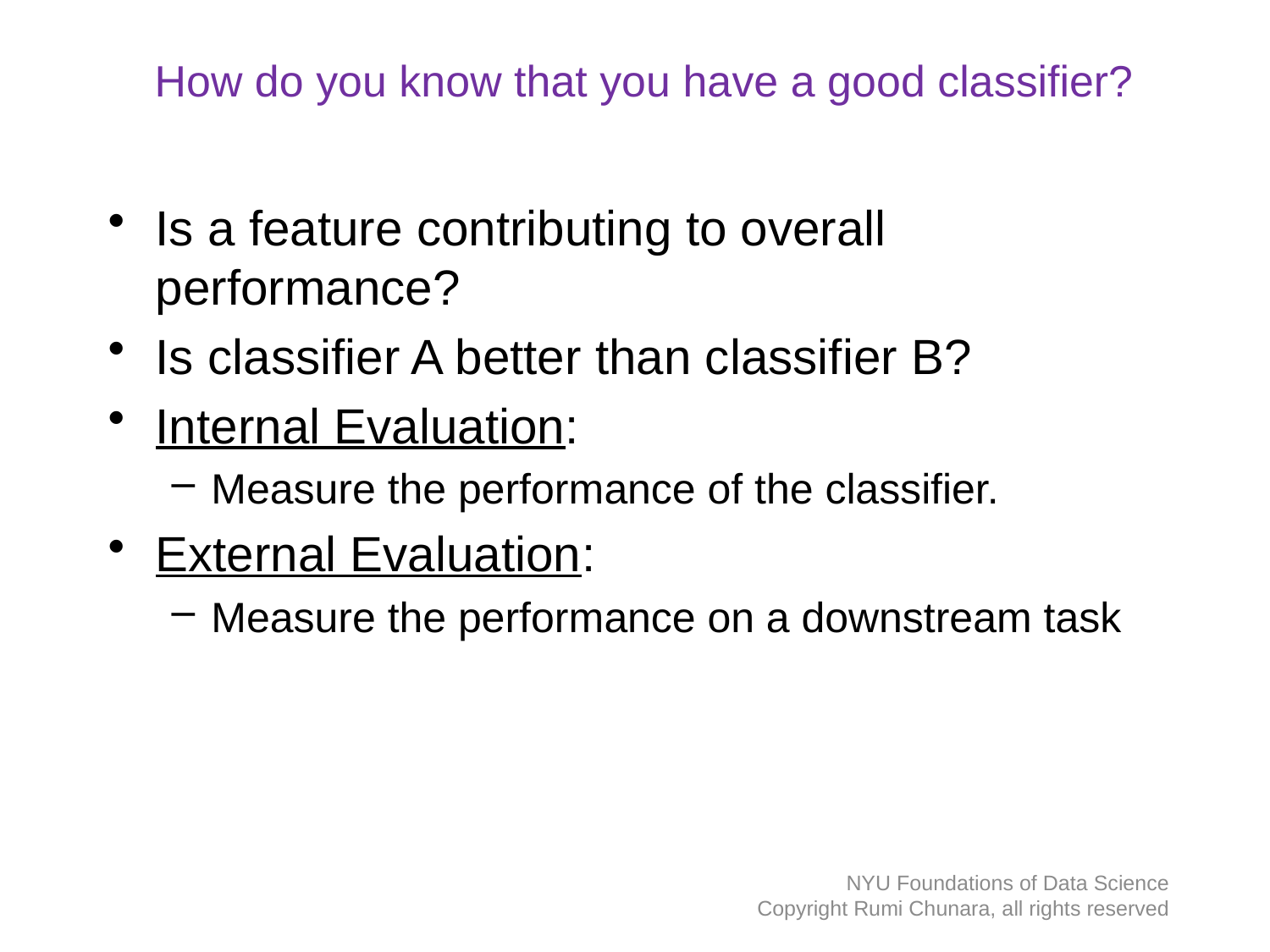

# How do you know that you have a good classifier?
Is a feature contributing to overall performance?
Is classifier A better than classifier B?
Internal Evaluation:
Measure the performance of the classifier.
External Evaluation:
Measure the performance on a downstream task